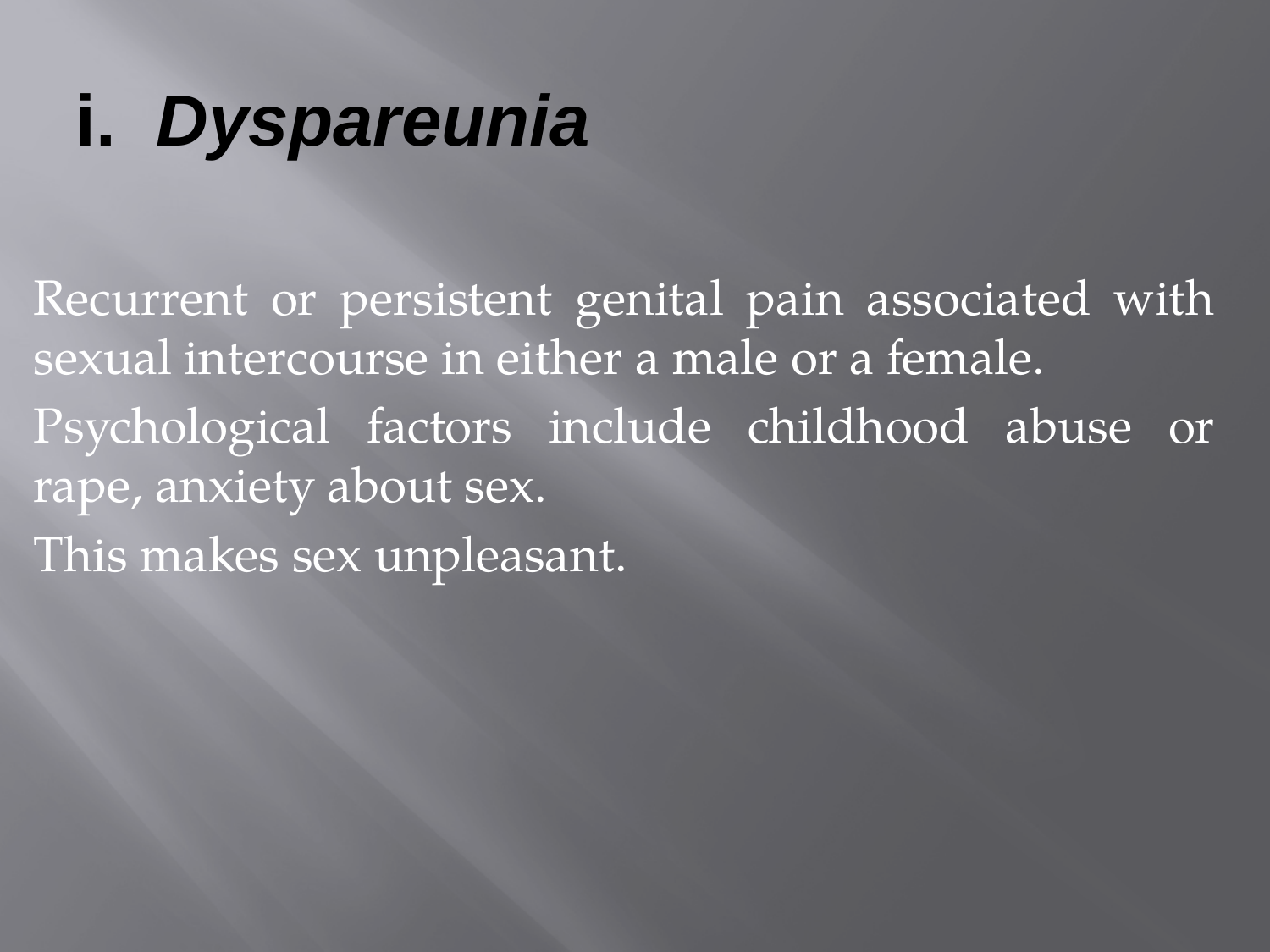

# i.  Dyspareunia

Recurrent or persistent genital pain associated with sexual intercourse in either a male or a female.
Psychological factors include childhood abuse or rape, anxiety about sex.
This makes sex unpleasant.